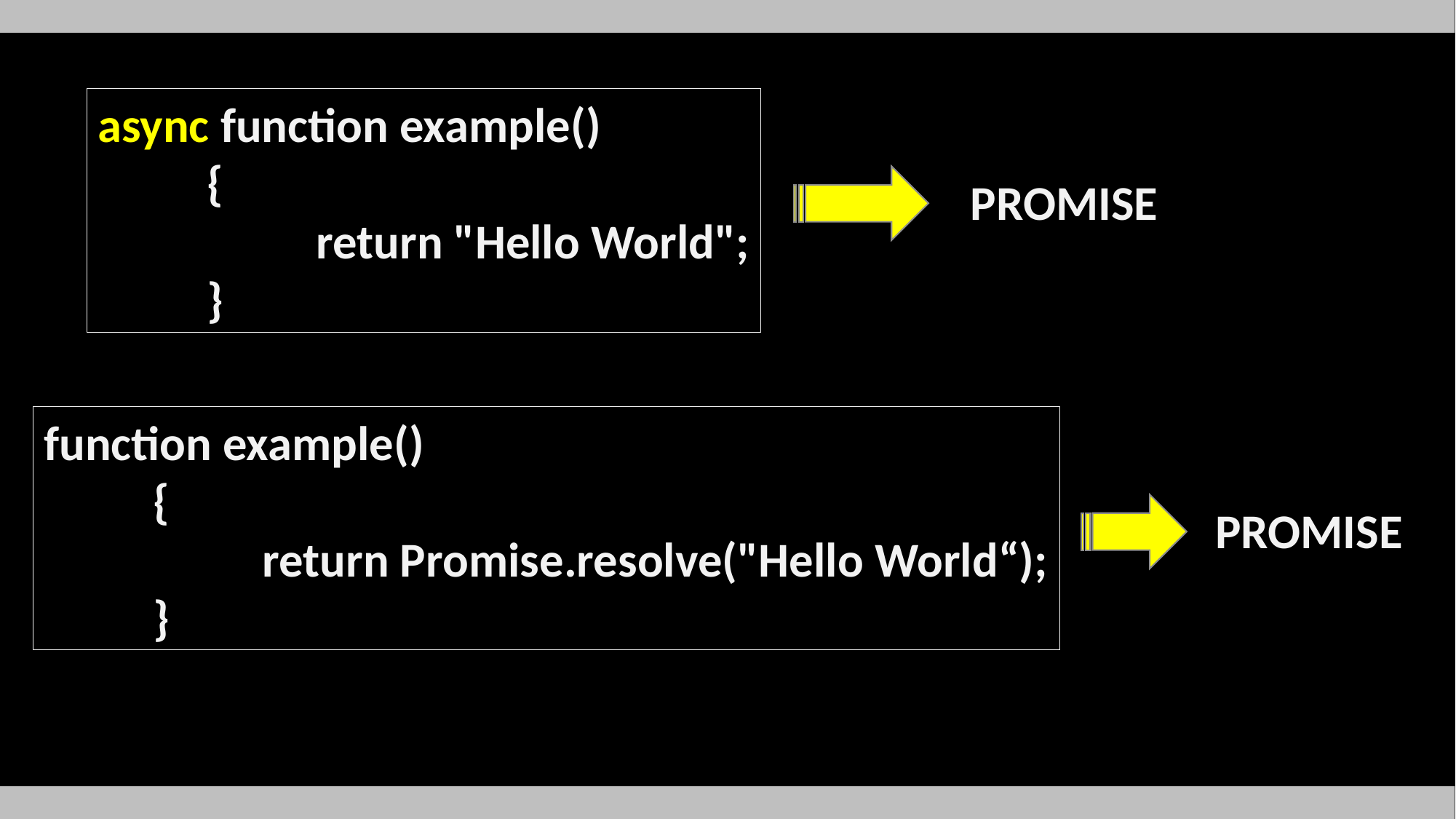

async function example()
	{
		return "Hello World";
	}

PROMISE
function example()
	{
		return Promise.resolve("Hello World“);
	}

PROMISE